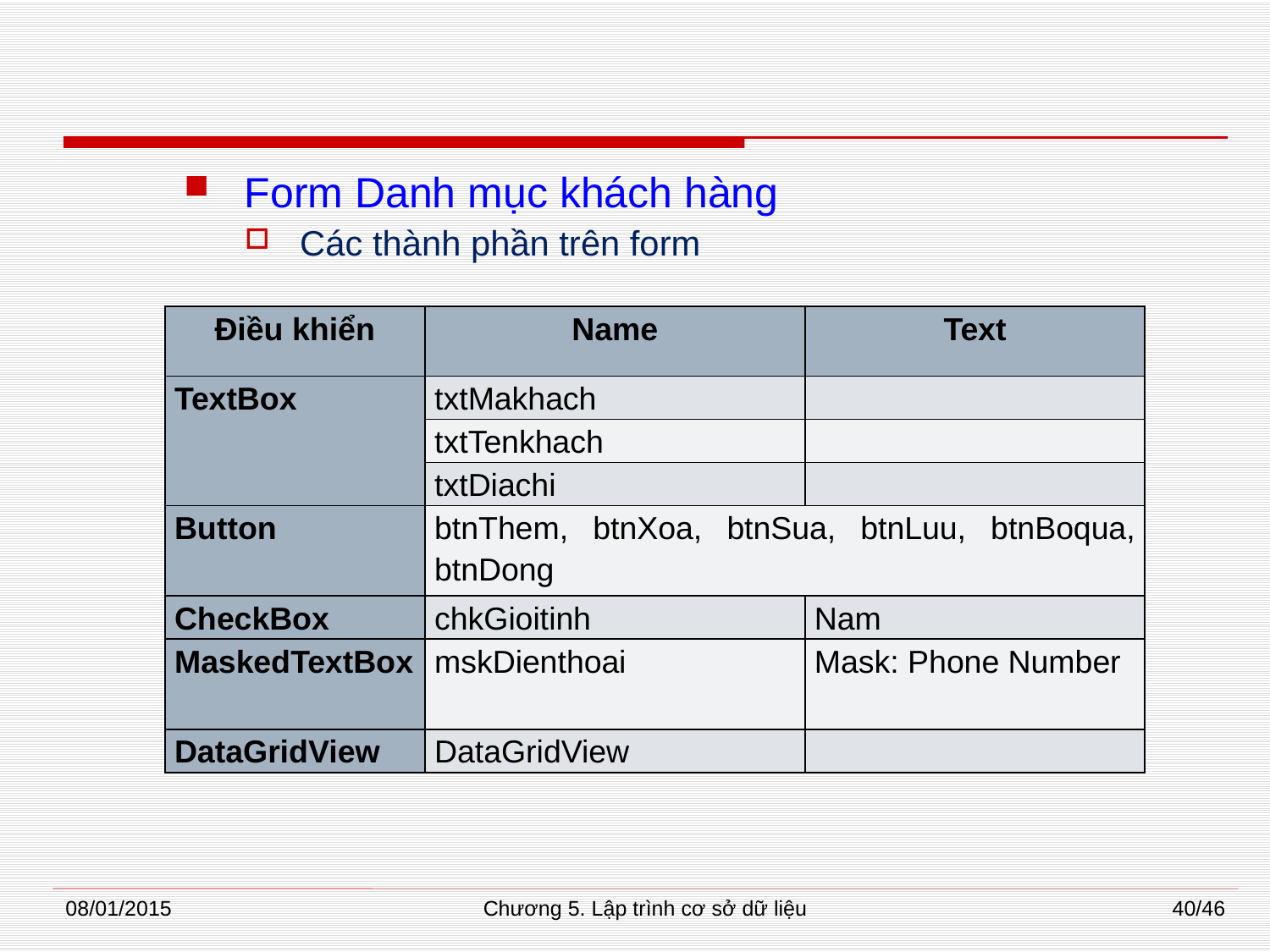

#
Form Danh mục khách hàng
Các thành phần trên form
| Điều khiển | Name | Text |
| --- | --- | --- |
| TextBox | txtMakhach |  |
|  | txtTenkhach |  |
|  | txtDiachi |  |
| Button | btnThem, btnXoa, btnSua, btnLuu, btnBoqua, btnDong |  |
| CheckBox | chkGioitinh | Nam |
| MaskedTextBox | mskDienthoai | Mask: Phone Number |
| DataGridView | DataGridView |  |
08/01/2015
Chương 5. Lập trình cơ sở dữ liệu
40/46